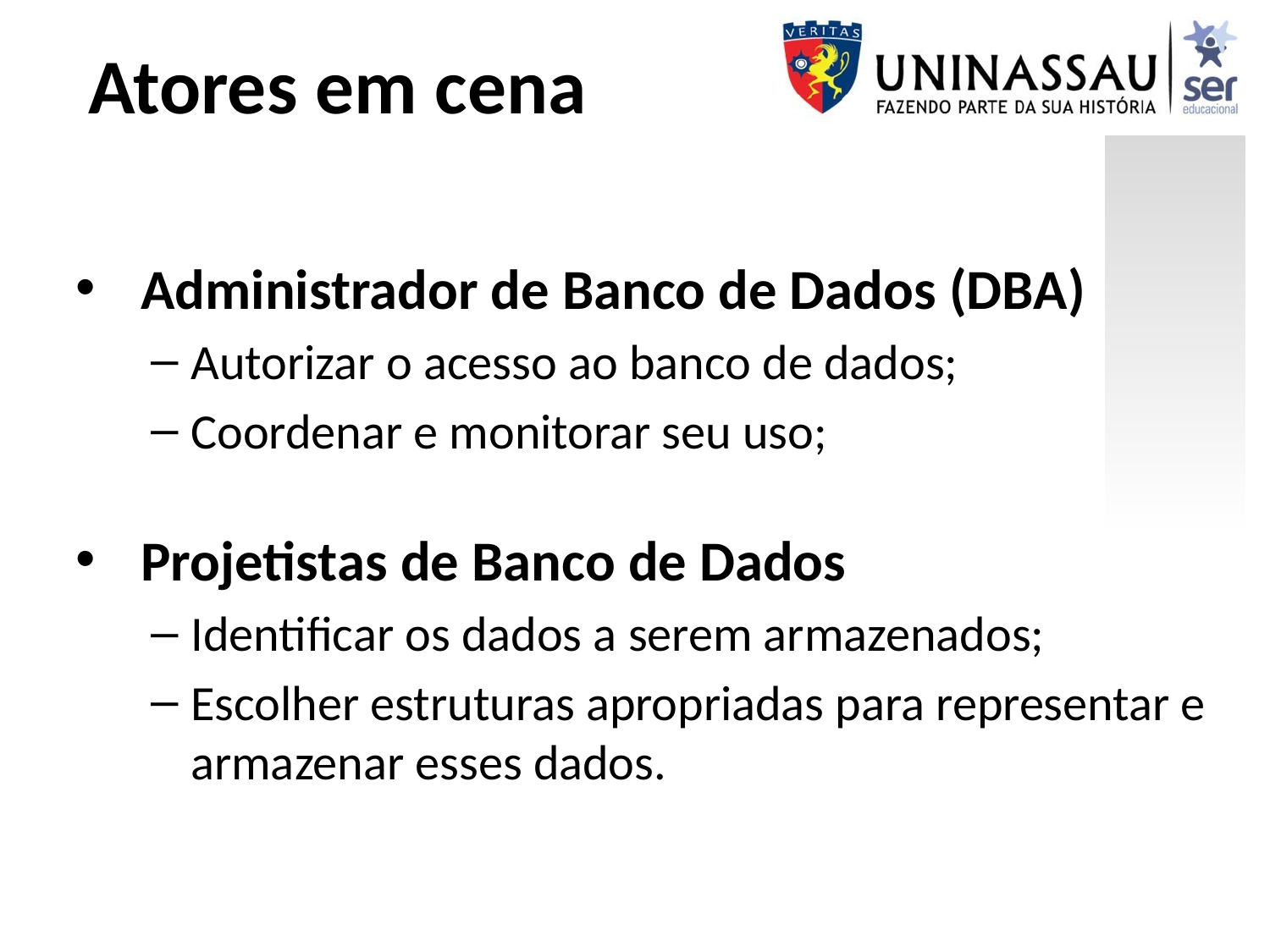

# Atores em cena
Administrador de Banco de Dados (DBA)
Autorizar o acesso ao banco de dados;
Coordenar e monitorar seu uso;

Projetistas de Banco de Dados
Identificar os dados a serem armazenados;
Escolher estruturas apropriadas para representar e armazenar esses dados.